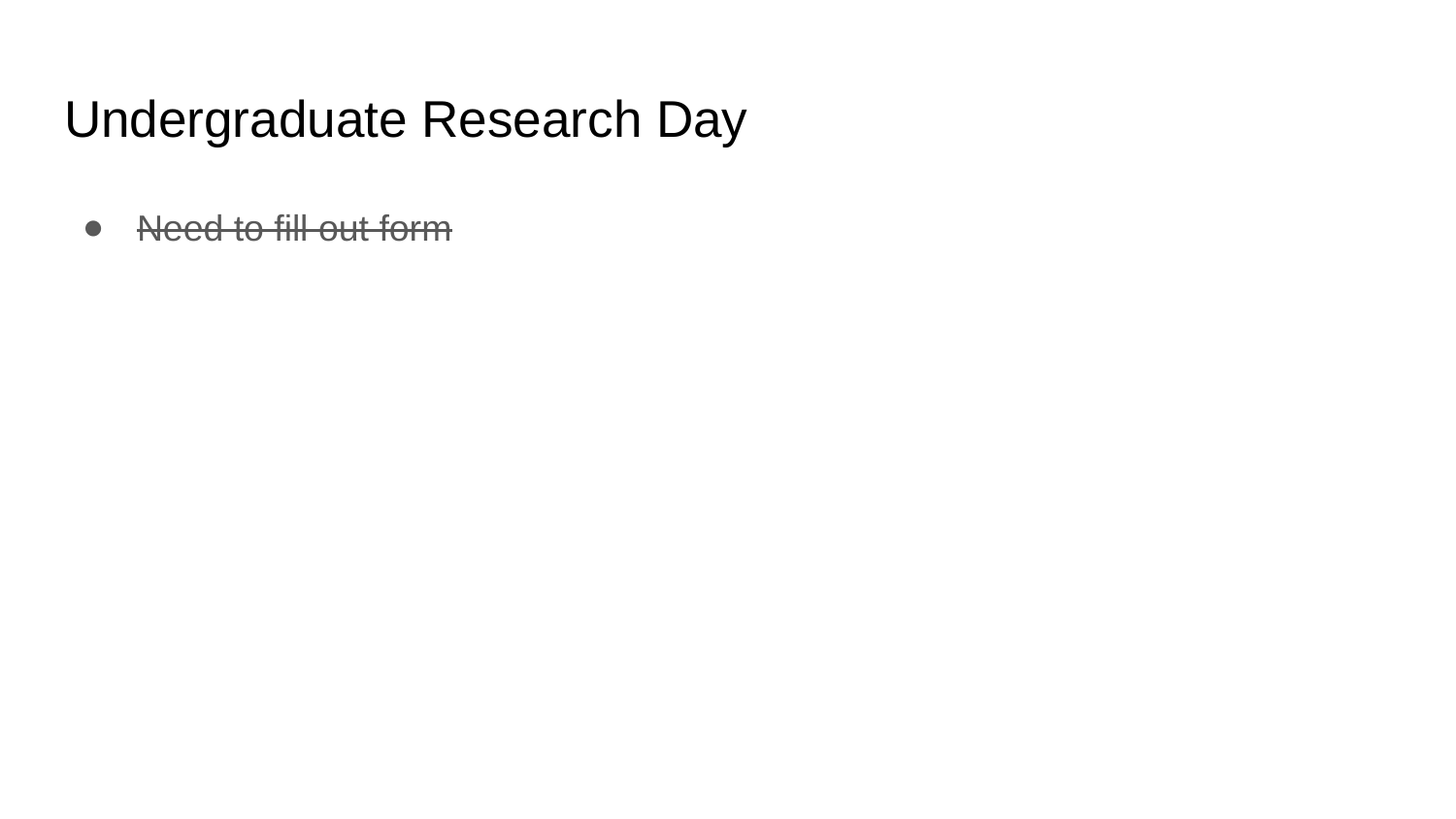

# Undergraduate Research Day
Need to fill out form